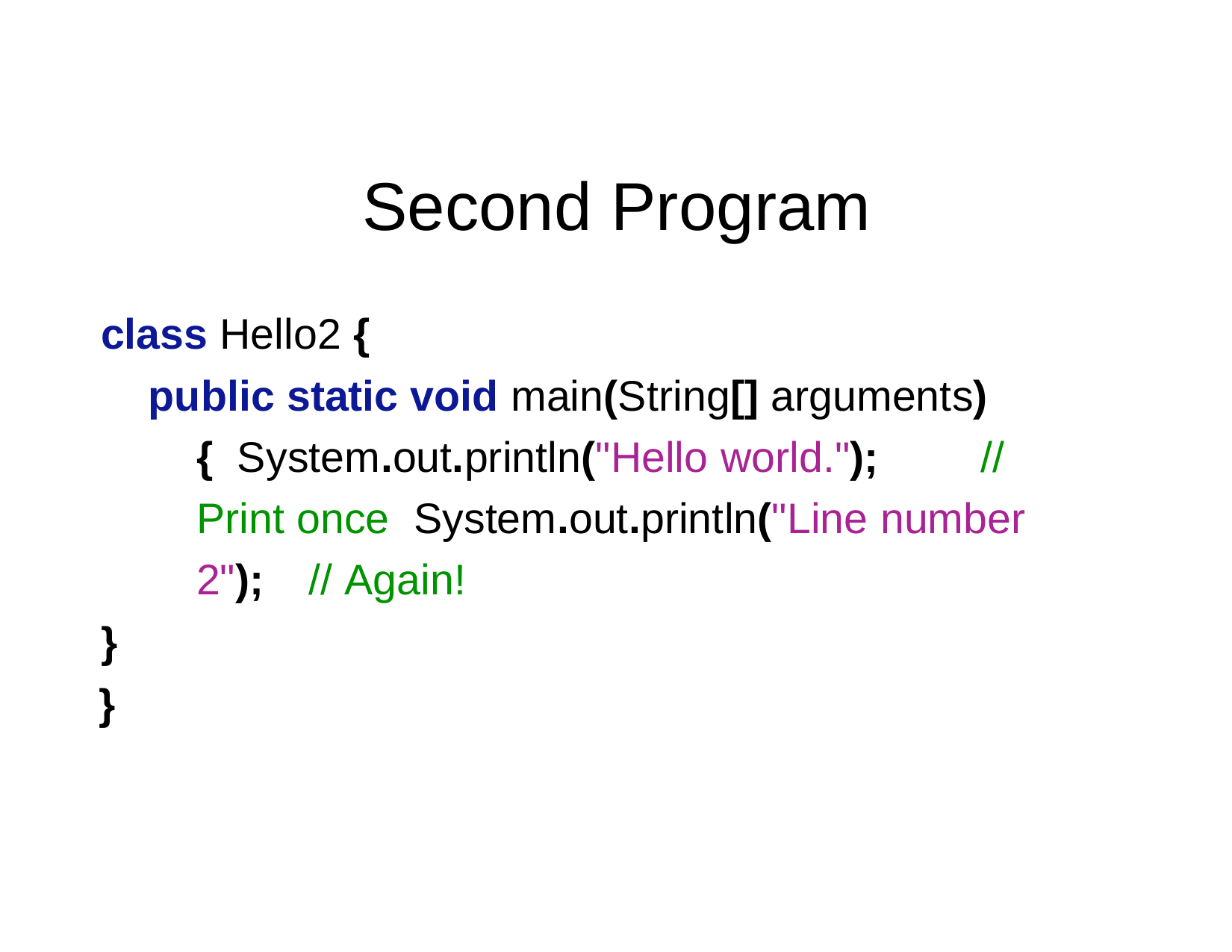

# Second Program
class Hello2 {
public static void main(String[] arguments) {  System.out.println("Hello world.");	// Print once  System.out.println("Line number 2");	// Again!
}
}